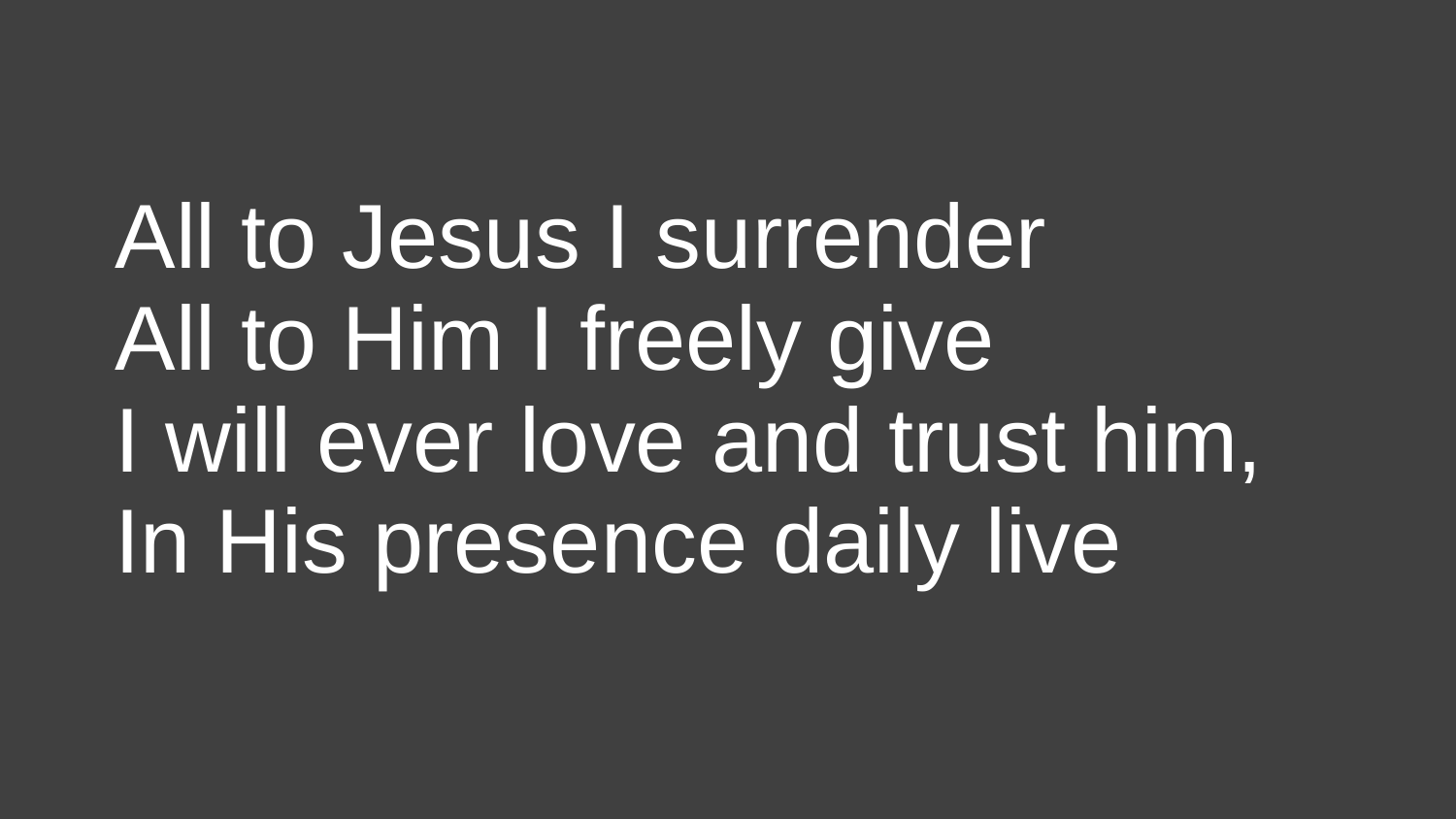

All to Jesus I surrender
All to Him I freely give
I will ever love and trust him,
In His presence daily live